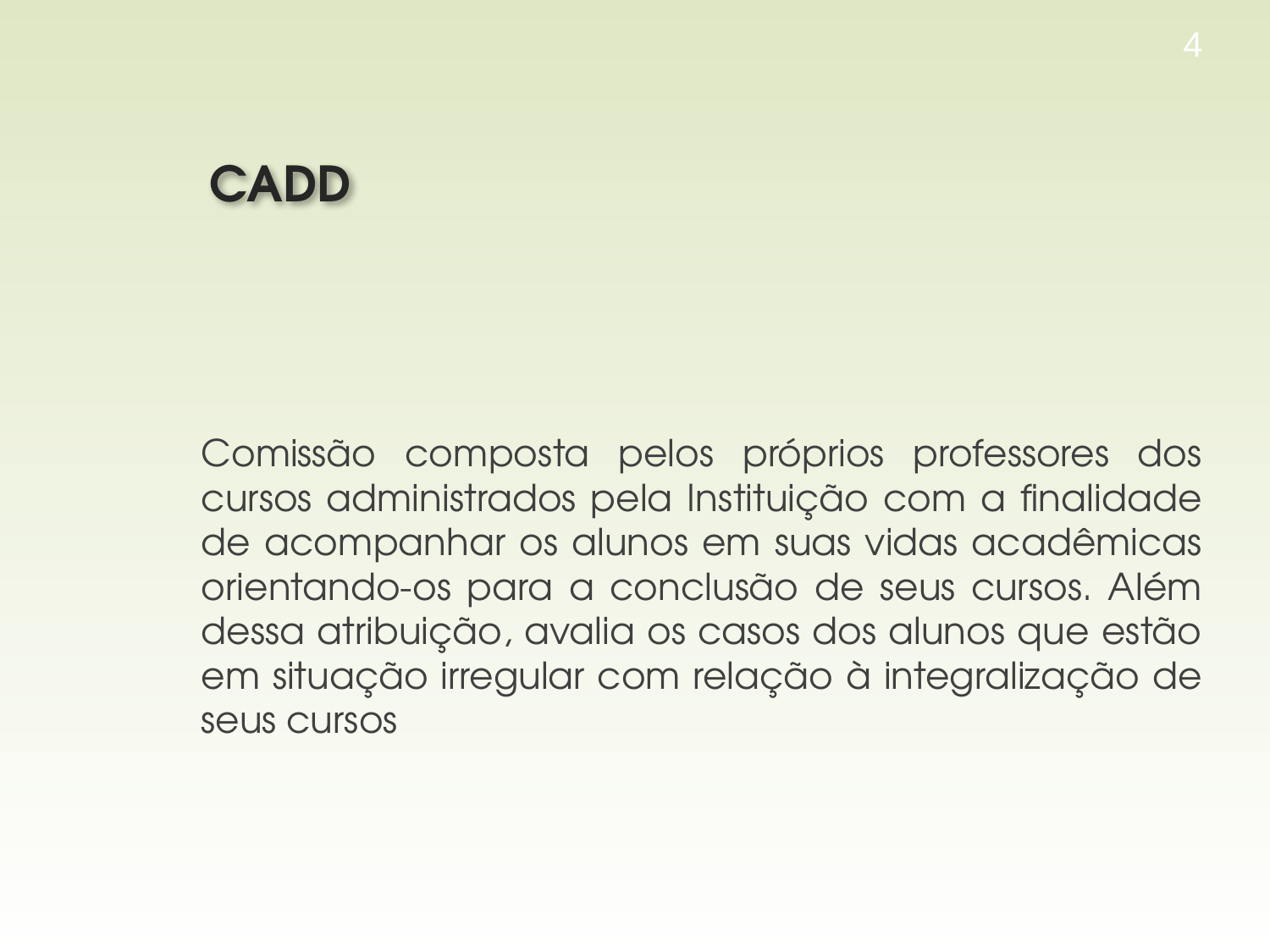

4
# CADD
Comissão composta pelos próprios professores dos cursos administrados pela Instituição com a finalidade de acompanhar os alunos em suas vidas acadêmicas orientando-os para a conclusão de seus cursos. Além dessa atribuição, avalia os casos dos alunos que estão em situação irregular com relação à integralização de seus cursos